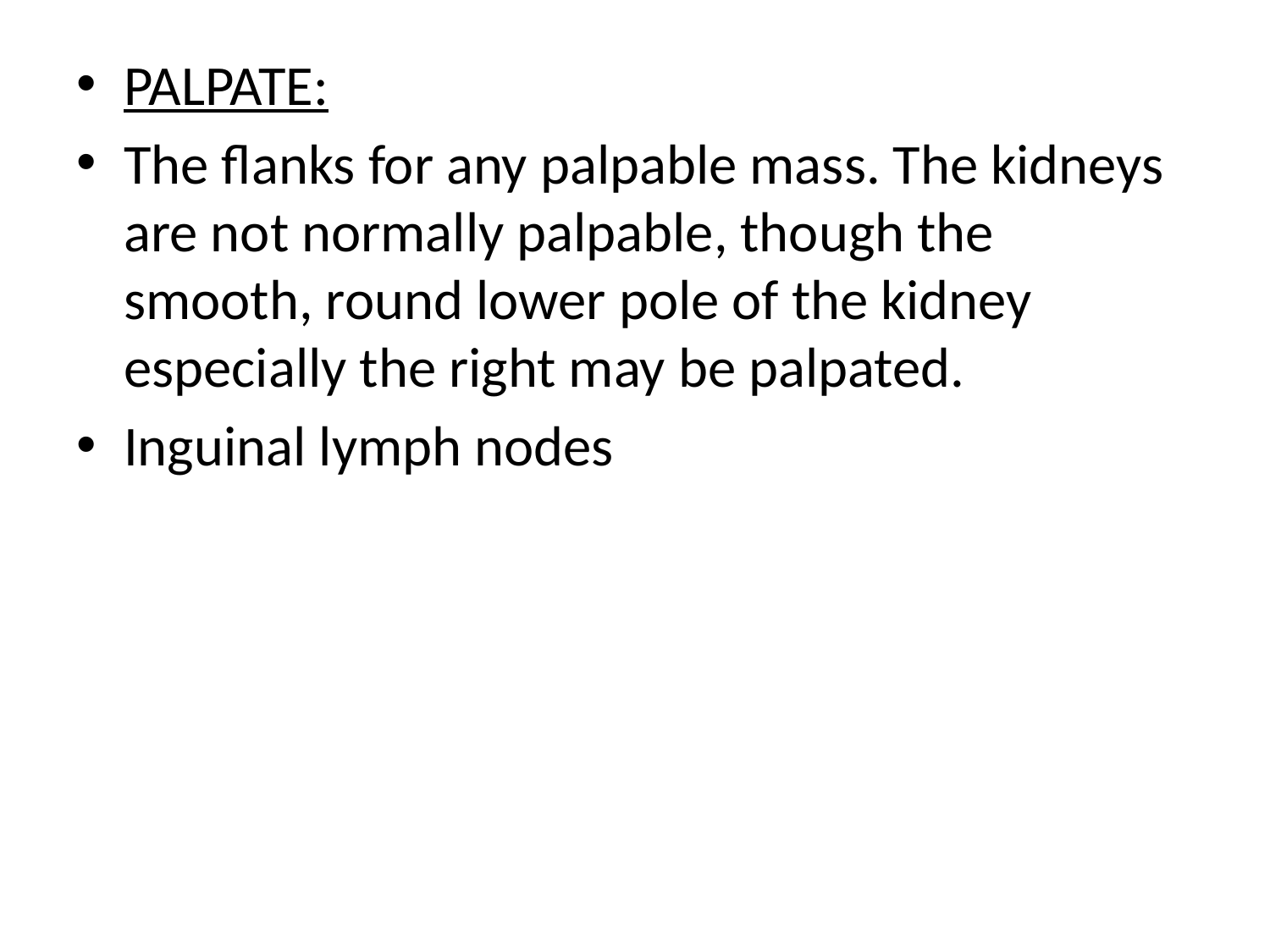

#
PALPATE:
The flanks for any palpable mass. The kidneys are not normally palpable, though the smooth, round lower pole of the kidney especially the right may be palpated.
Inguinal lymph nodes